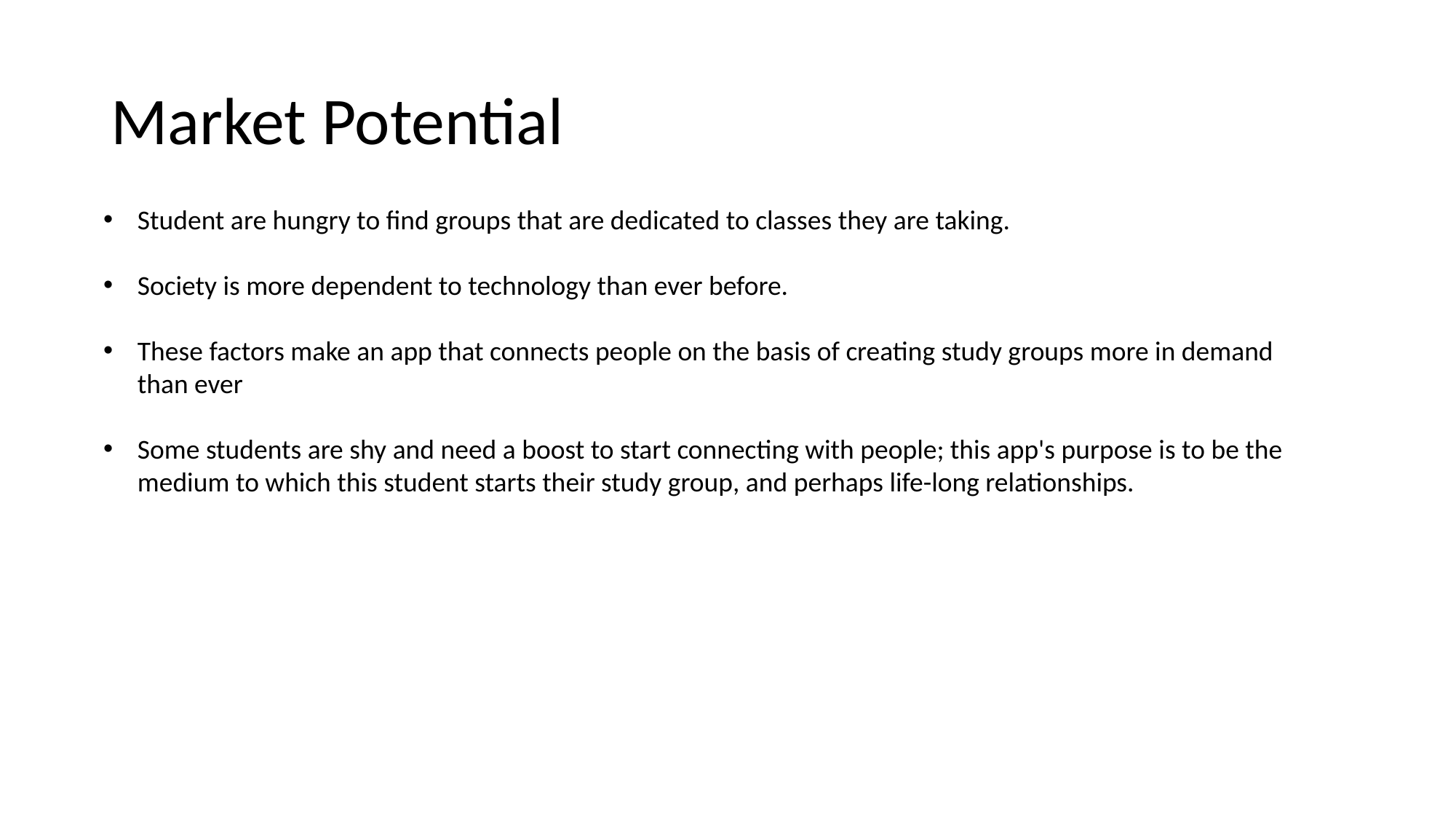

# Market Potential
Student are hungry to find groups that are dedicated to classes they are taking.

Society is more dependent to technology than ever before.

These factors make an app that connects people on the basis of creating study groups more in demand than ever

Some students are shy and need a boost to start connecting with people; this app's purpose is to be the medium to which this student starts their study group, and perhaps life-long relationships.